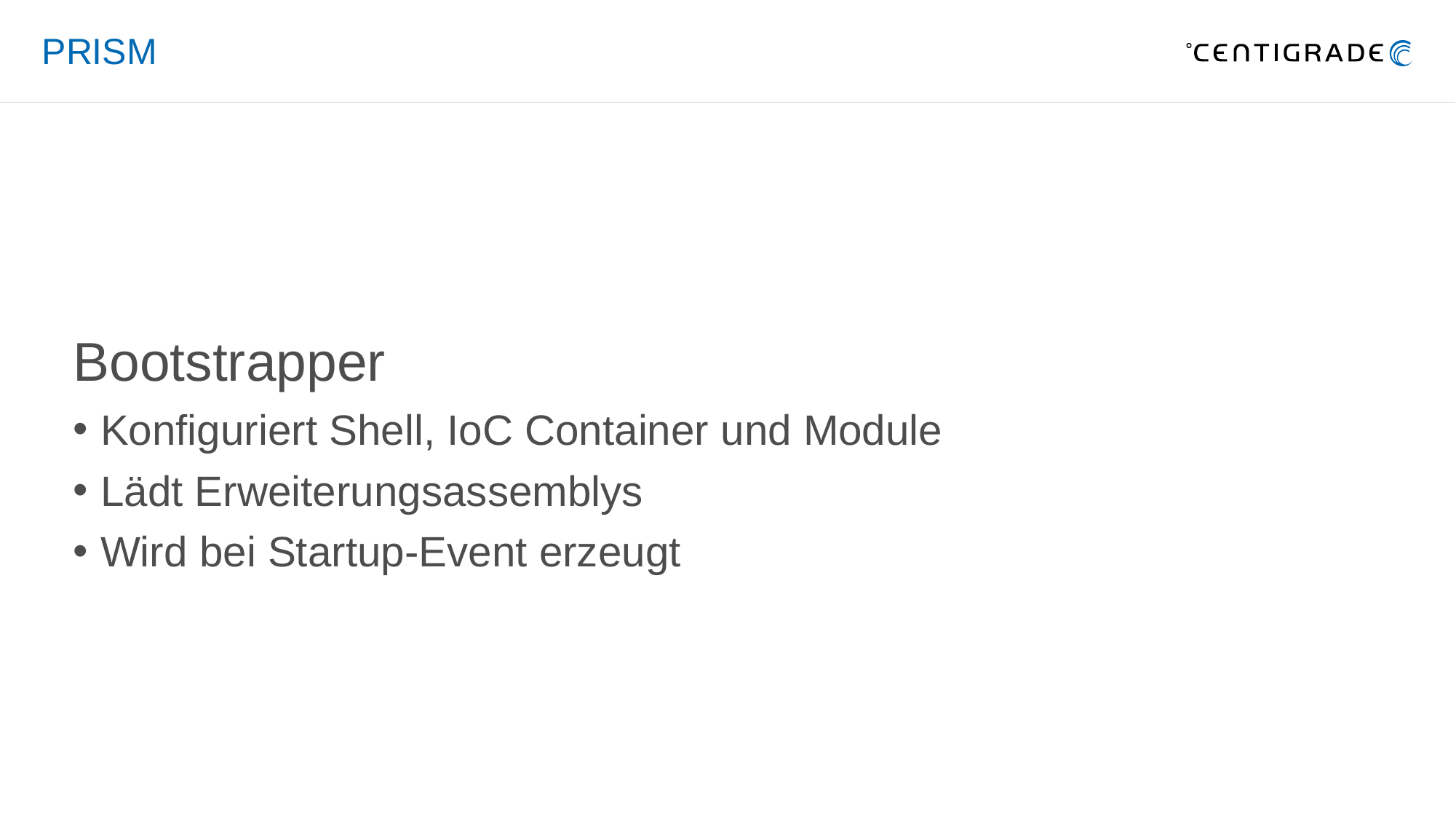

# PRISM
Bootstrapper
Konfiguriert Shell, IoC Container und Module
Lädt Erweiterungsassemblys
Wird bei Startup-Event erzeugt